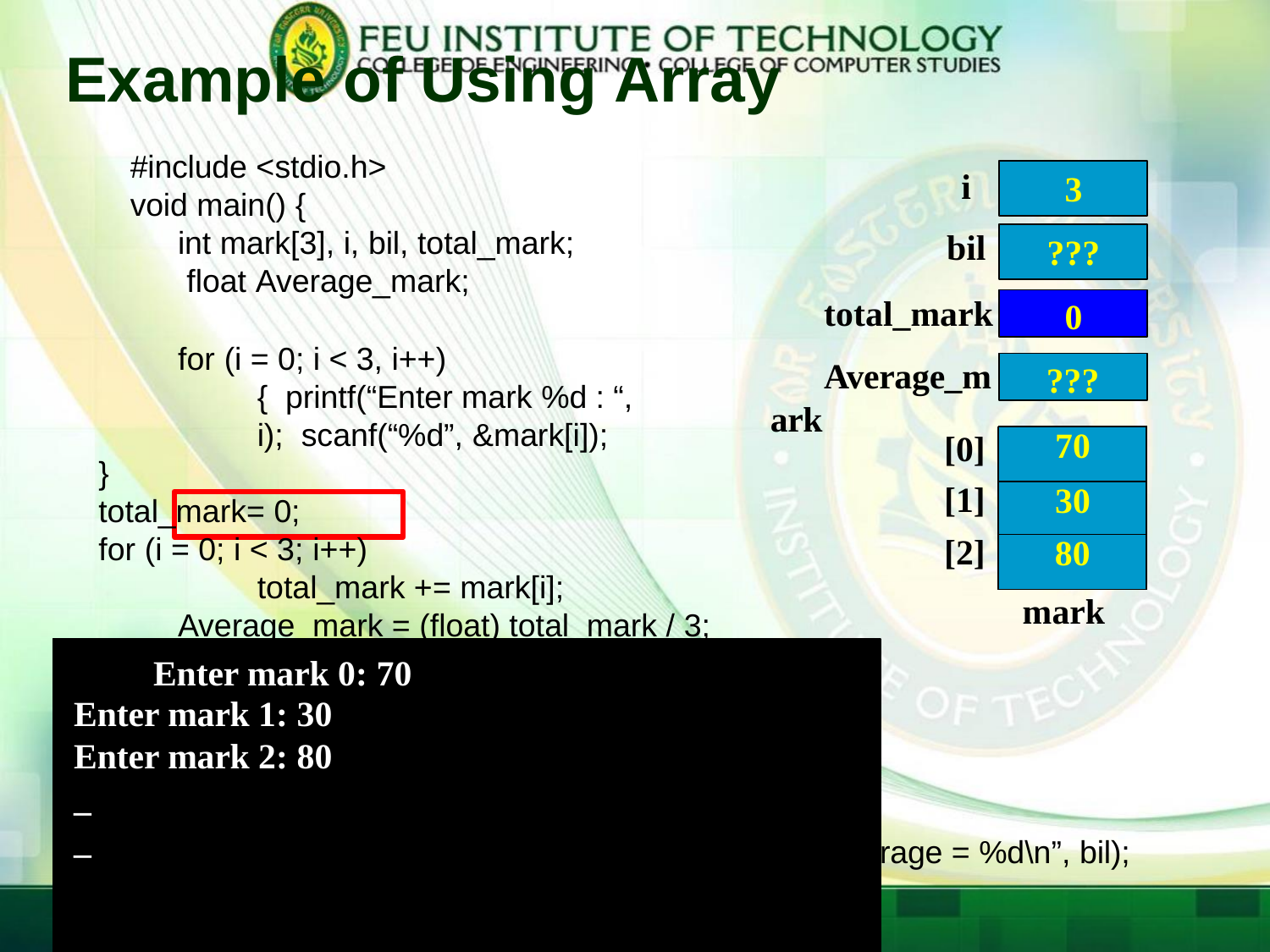

Example of Using Array
#include <stdio.h>
void main() {
int mark[3], i, bil, total_mark;  float Average_mark;

for (i = 0; i < 3, i++) {  printf(“Enter mark %d : “, i);  scanf(“%d”, &mark[i]);
}
total_mark= 0;
for (i = 0; i < 3; i++)
total_mark += mark[i];  Average_mark = (float) total_mark / 3;
Enter mark 0: 70

i
bil
3

???
0
total_mark
Average_mark
???
[0]
[1]
[2]
mark
| 70 |
| --- |
| 30 |
| 80 |

bil = 0;
for (i = 0; i < 3; i++ )
if (mark[i] > Average_mark)
bil++;
printf(“\nAverage mark= %.2f”, Average_mark);  printf(“\nNumber of mark that are greater than ave
}

Enter mark 1: 30
Enter mark 2: 80
_
_
rage = %d\n”, bil);